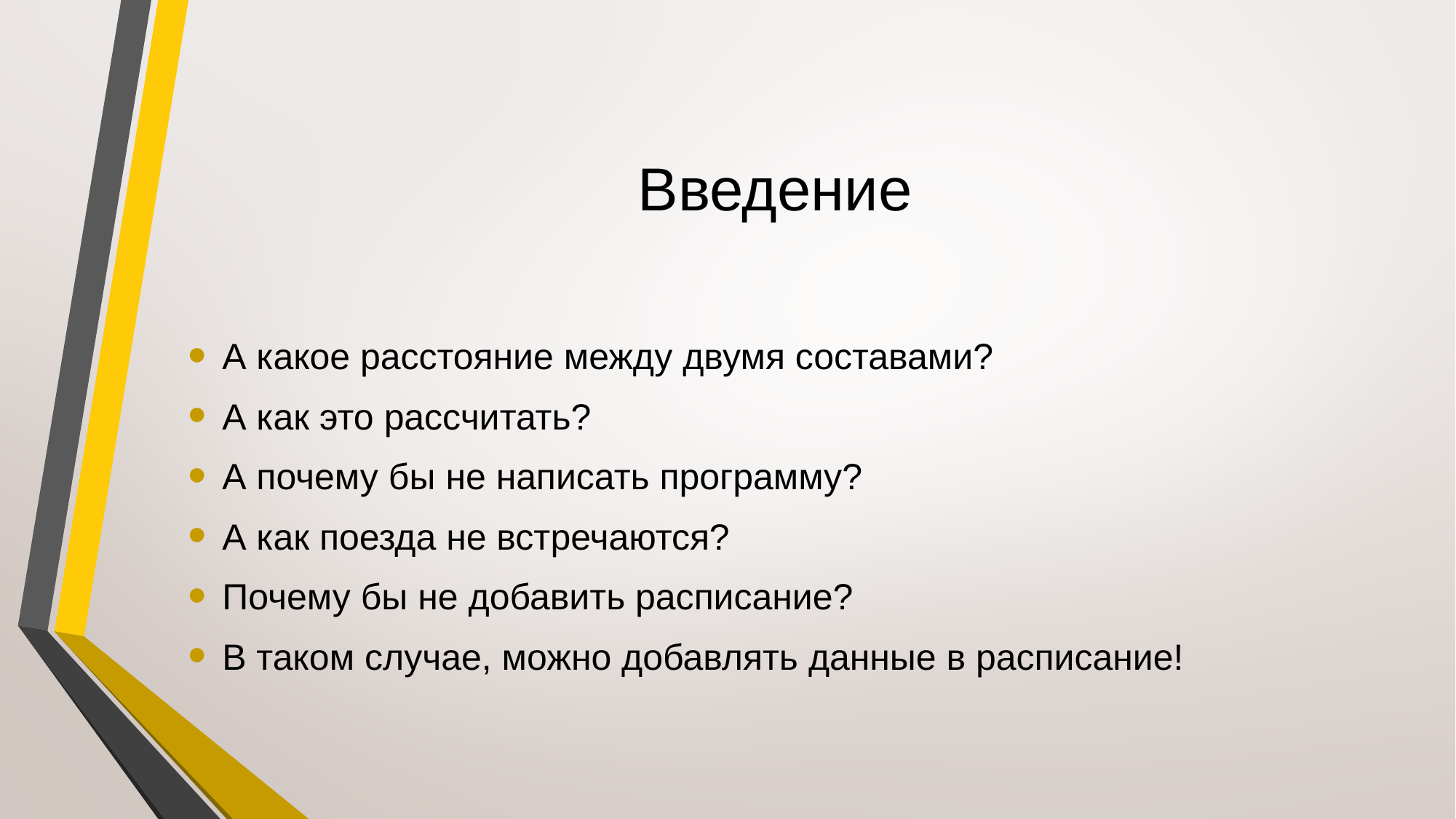

# Введение
А какое расстояние между двумя составами?
А как это рассчитать?
А почему бы не написать программу?
А как поезда не встречаются?
Почему бы не добавить расписание?
В таком случае, можно добавлять данные в расписание!